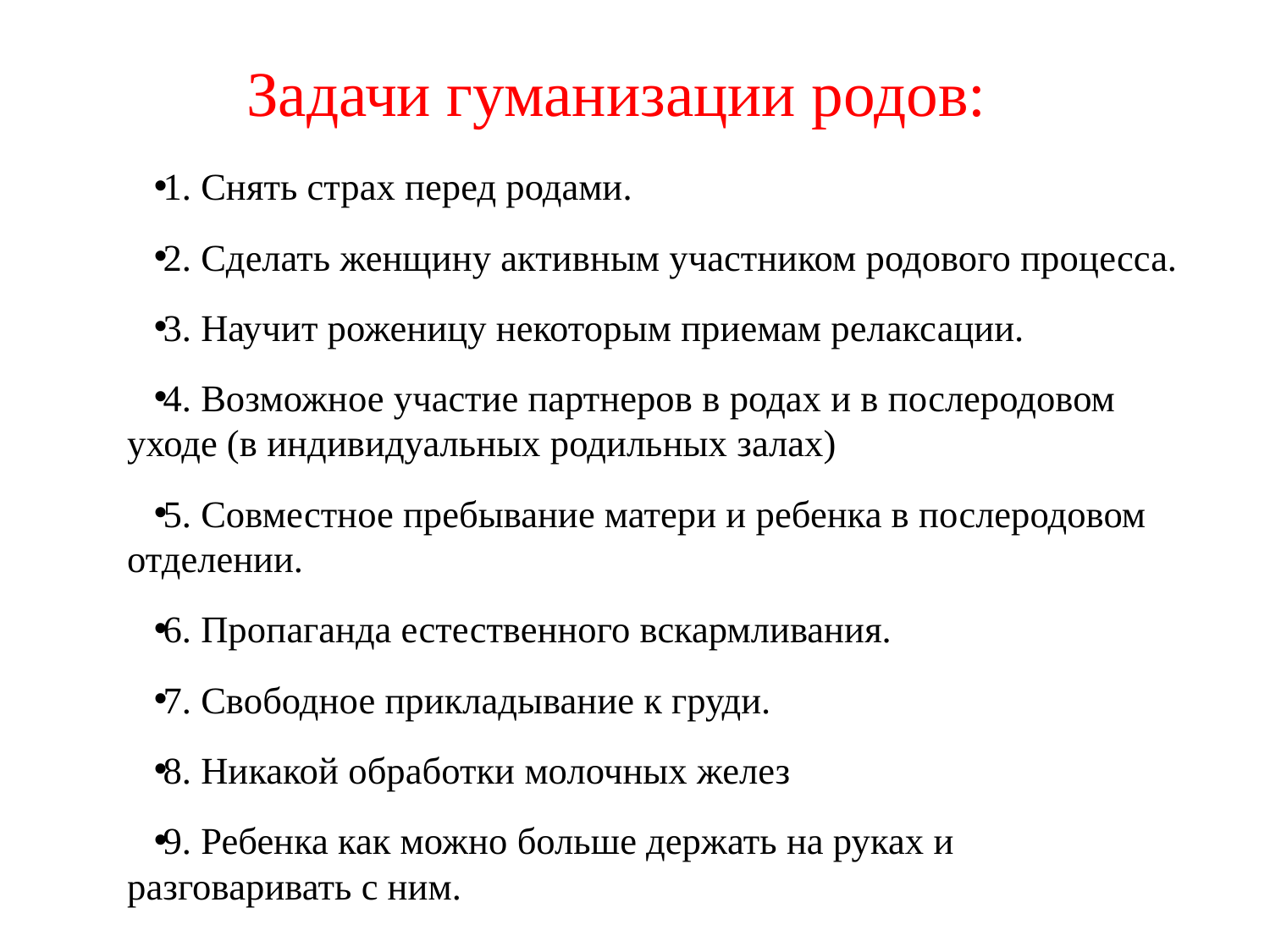

# Задачи гуманизации родов:
1. Снять страх перед родами.
2. Сделать женщину активным участником родового процесса.
3. Научит роженицу некоторым приемам релаксации.
4. Возможное участие партнеров в родах и в послеродовом уходе (в индивидуальных родильных залах)
5. Совместное пребывание матери и ребенка в послеродовом отделении.
6. Пропаганда естественного вскармливания.
7. Свободное прикладывание к груди.
8. Никакой обработки молочных желез
9. Ребенка как можно больше держать на руках и разговаривать с ним.